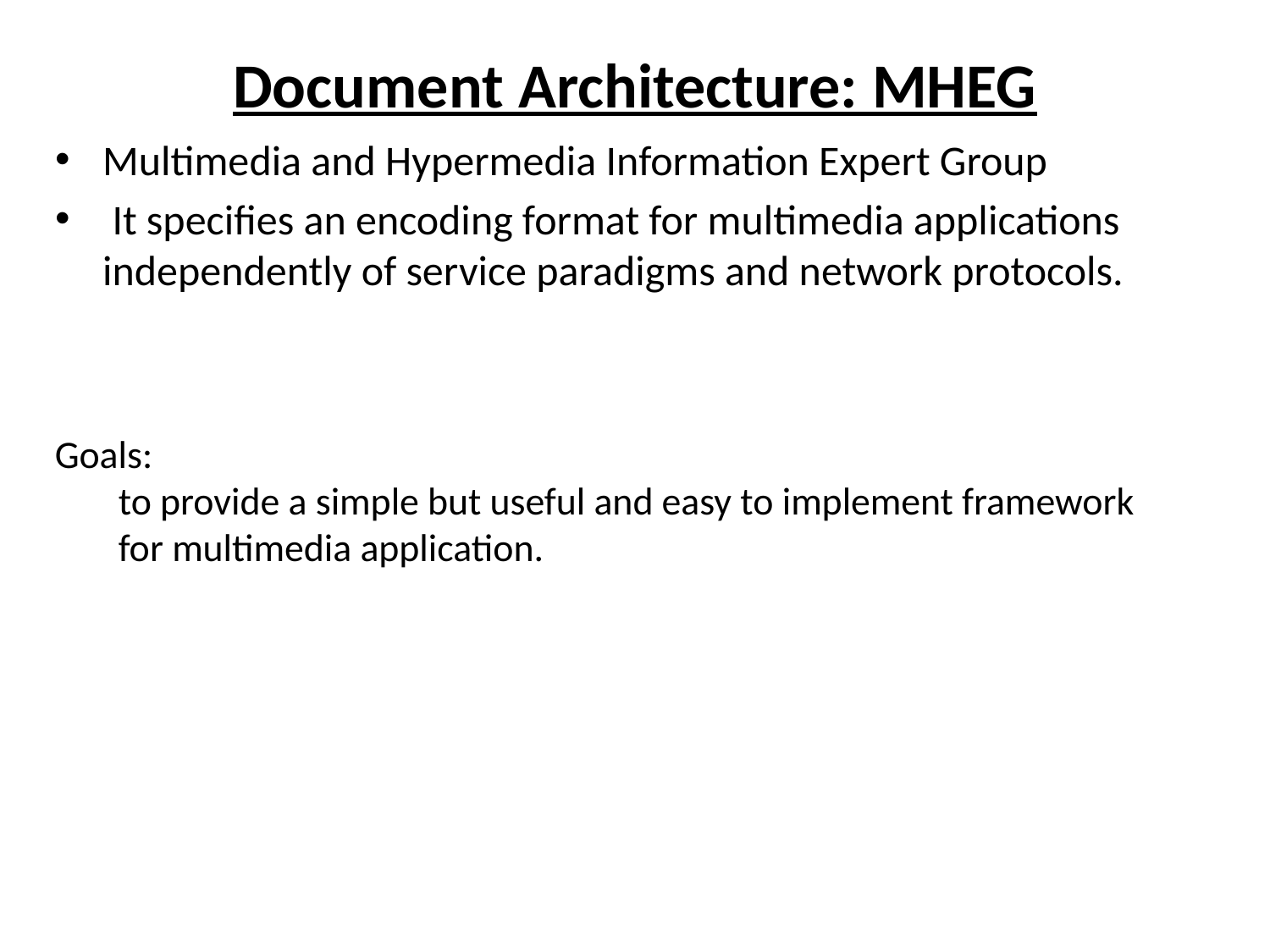

# Document Architecture: MHEG
Multimedia and Hypermedia Information Expert Group
 It specifies an encoding format for multimedia applications independently of service paradigms and network protocols.

Goals:
to provide a simple but useful and easy to implement framework for multimedia application.